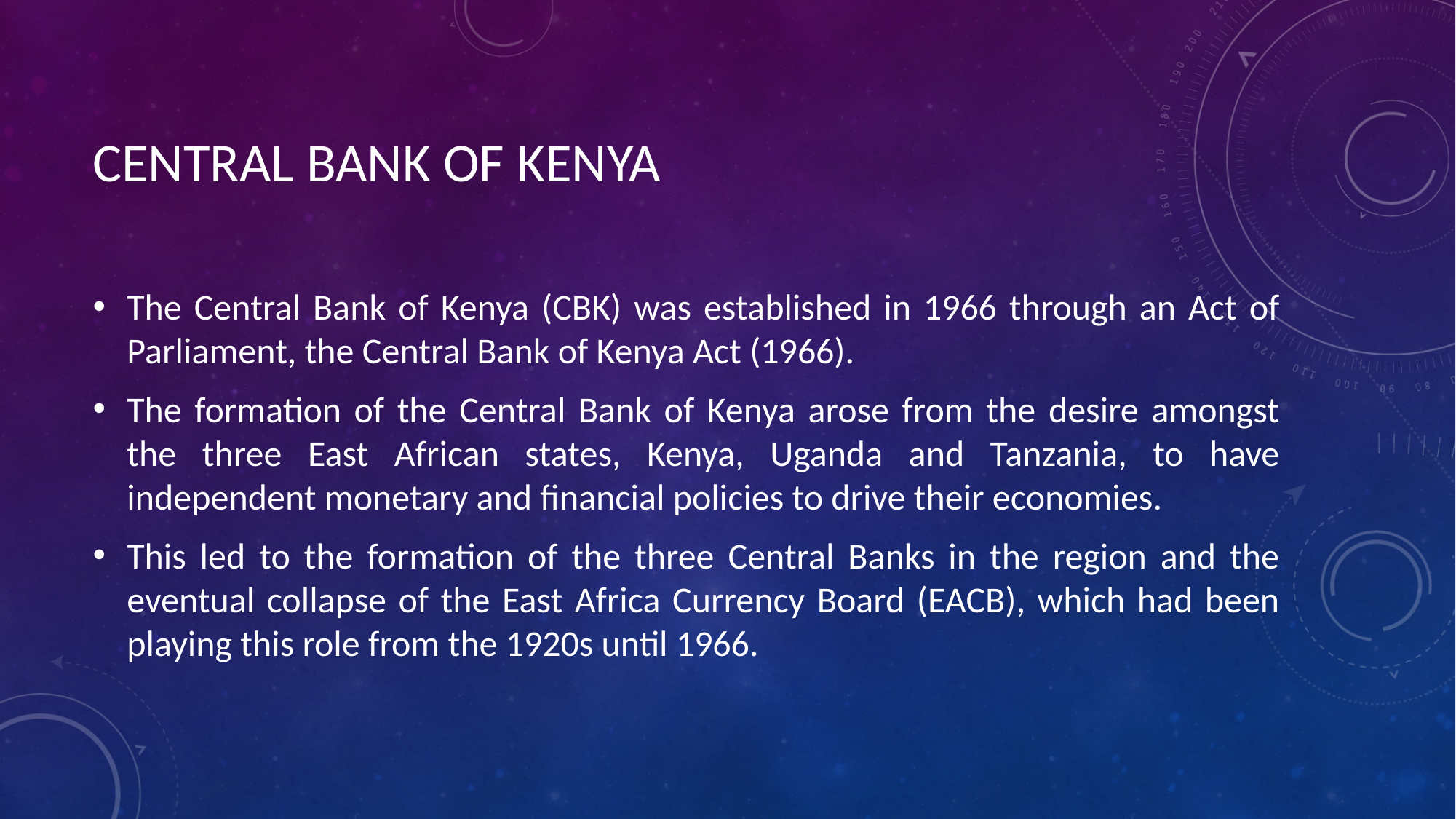

# Central Bank of Kenya
The Central Bank of Kenya (CBK) was established in 1966 through an Act of Parliament, the Central Bank of Kenya Act (1966).
The formation of the Central Bank of Kenya arose from the desire amongst the three East African states, Kenya, Uganda and Tanzania, to have independent monetary and financial policies to drive their economies.
This led to the formation of the three Central Banks in the region and the eventual collapse of the East Africa Currency Board (EACB), which had been playing this role from the 1920s until 1966.